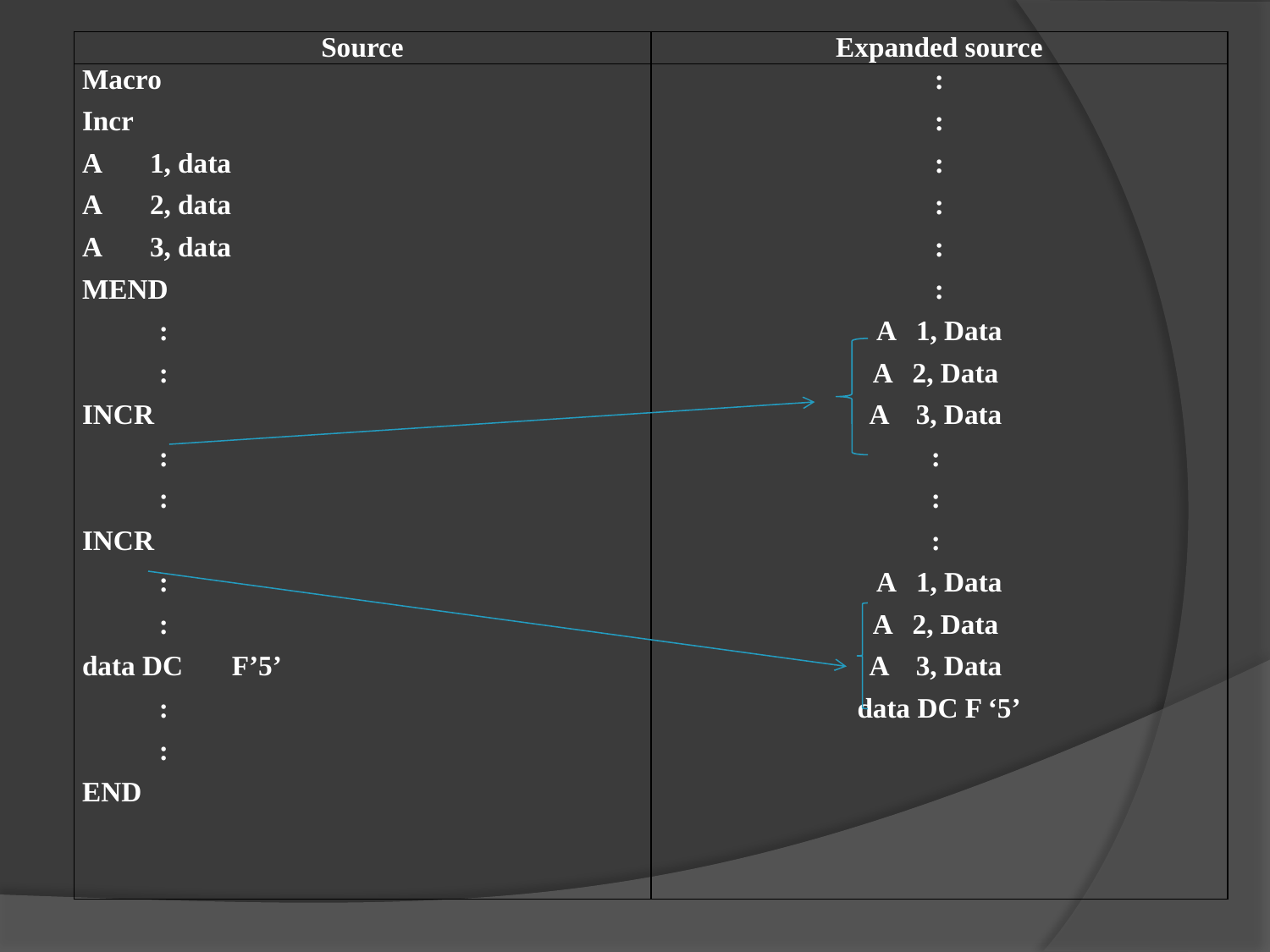

| Source | Expanded source |
| --- | --- |
| Macro Incr A 1, data A 2, data A 3, data MEND : : INCR : : INCR : : data DC F’5’ : : END | : : : : : : A 1, Data A 2, Data A 3, Data : : : A 1, Data A 2, Data A 3, Data data DC F ‘5’ |